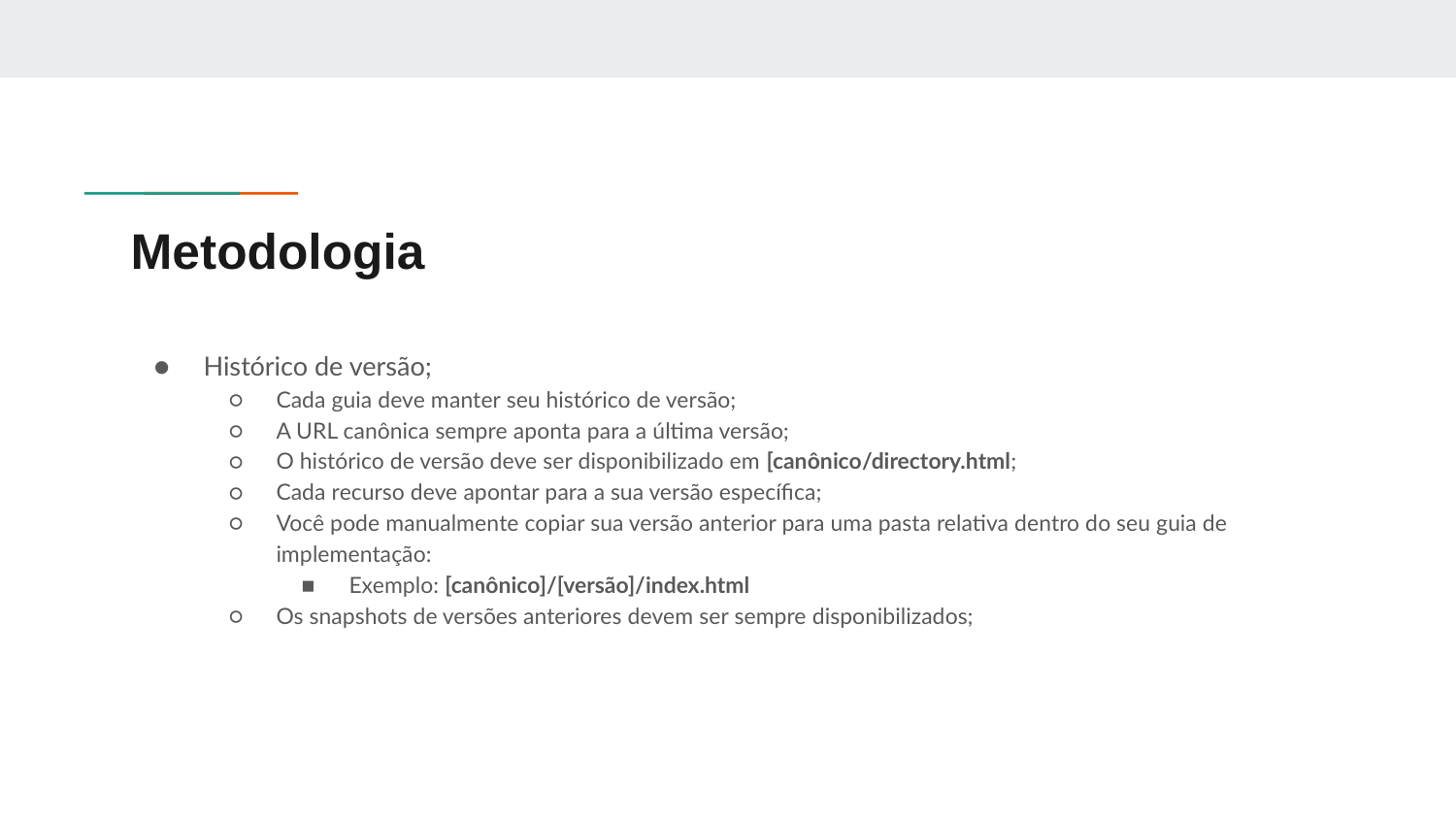

# Metodologia
Histórico de versão;
Cada guia deve manter seu histórico de versão;
A URL canônica sempre aponta para a última versão;
O histórico de versão deve ser disponibilizado em [canônico/directory.html;
Cada recurso deve apontar para a sua versão específica;
Você pode manualmente copiar sua versão anterior para uma pasta relativa dentro do seu guia de implementação:
Exemplo: [canônico]/[versão]/index.html
Os snapshots de versões anteriores devem ser sempre disponibilizados;